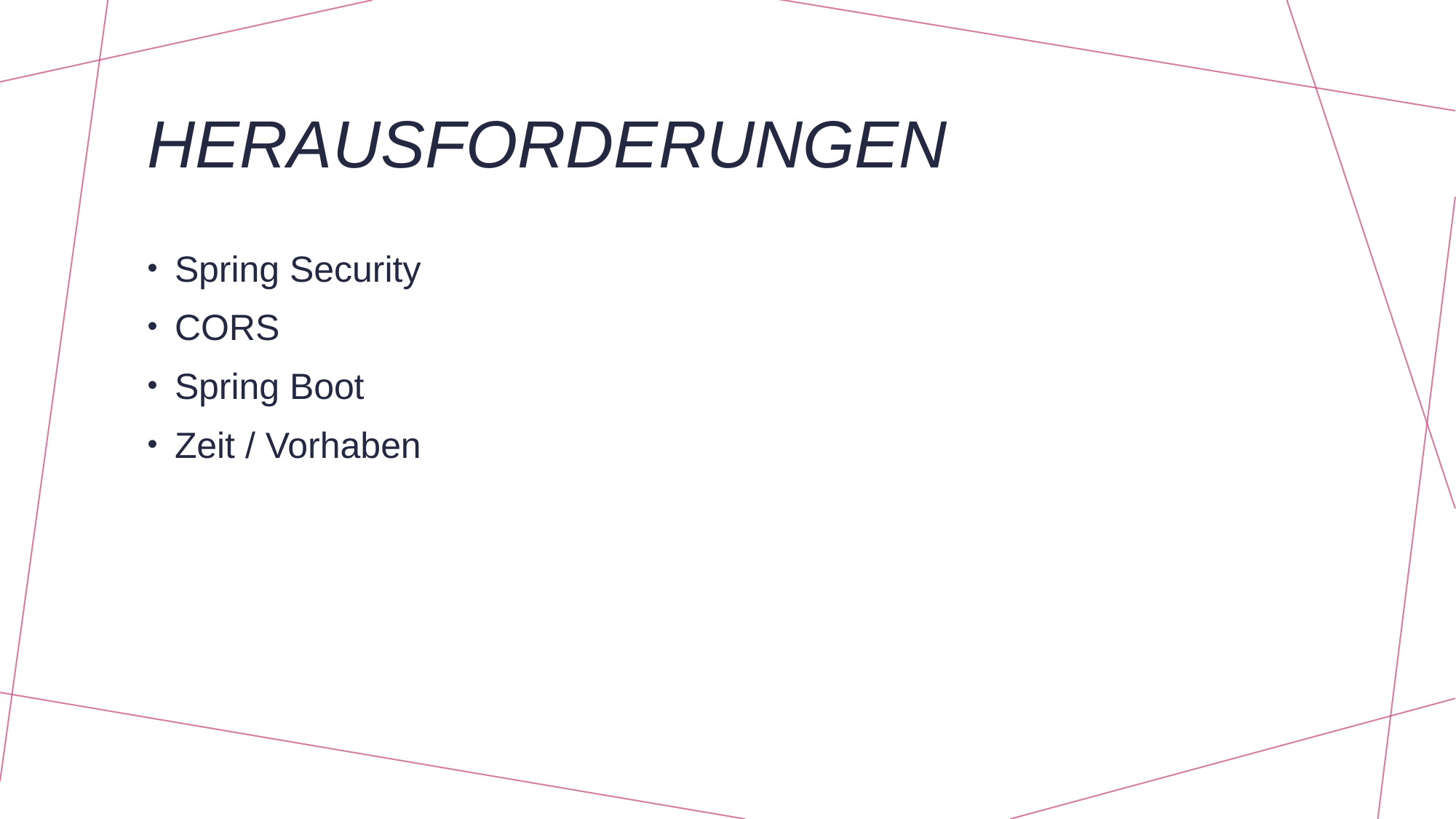

# Herausforderungen
Spring Security
CORS
Spring Boot
Zeit / Vorhaben